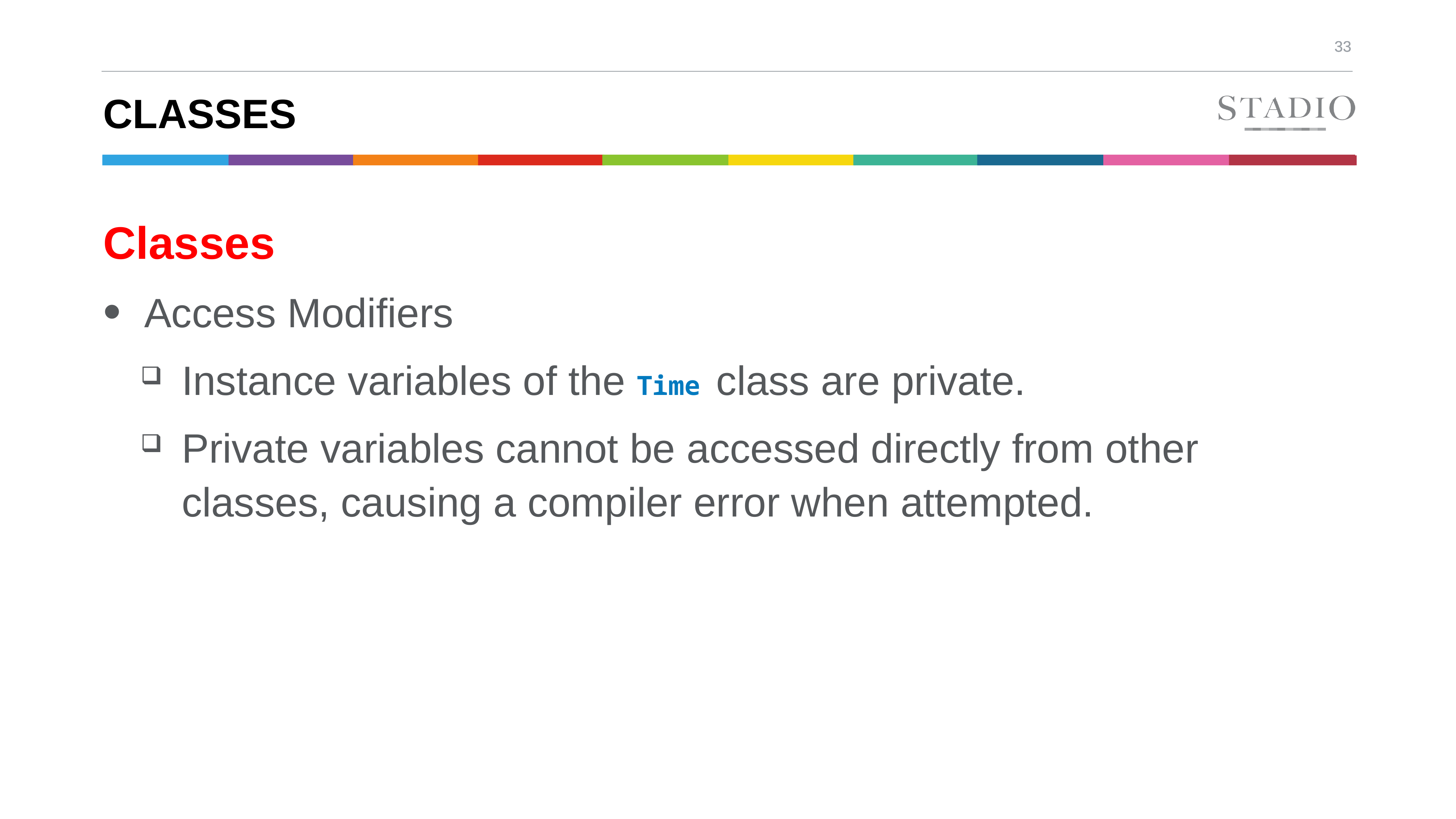

# Classes

Classes
Access Modifiers
Instance variables of the Time class are private.
Private variables cannot be accessed directly from other classes, causing a compiler error when attempted.